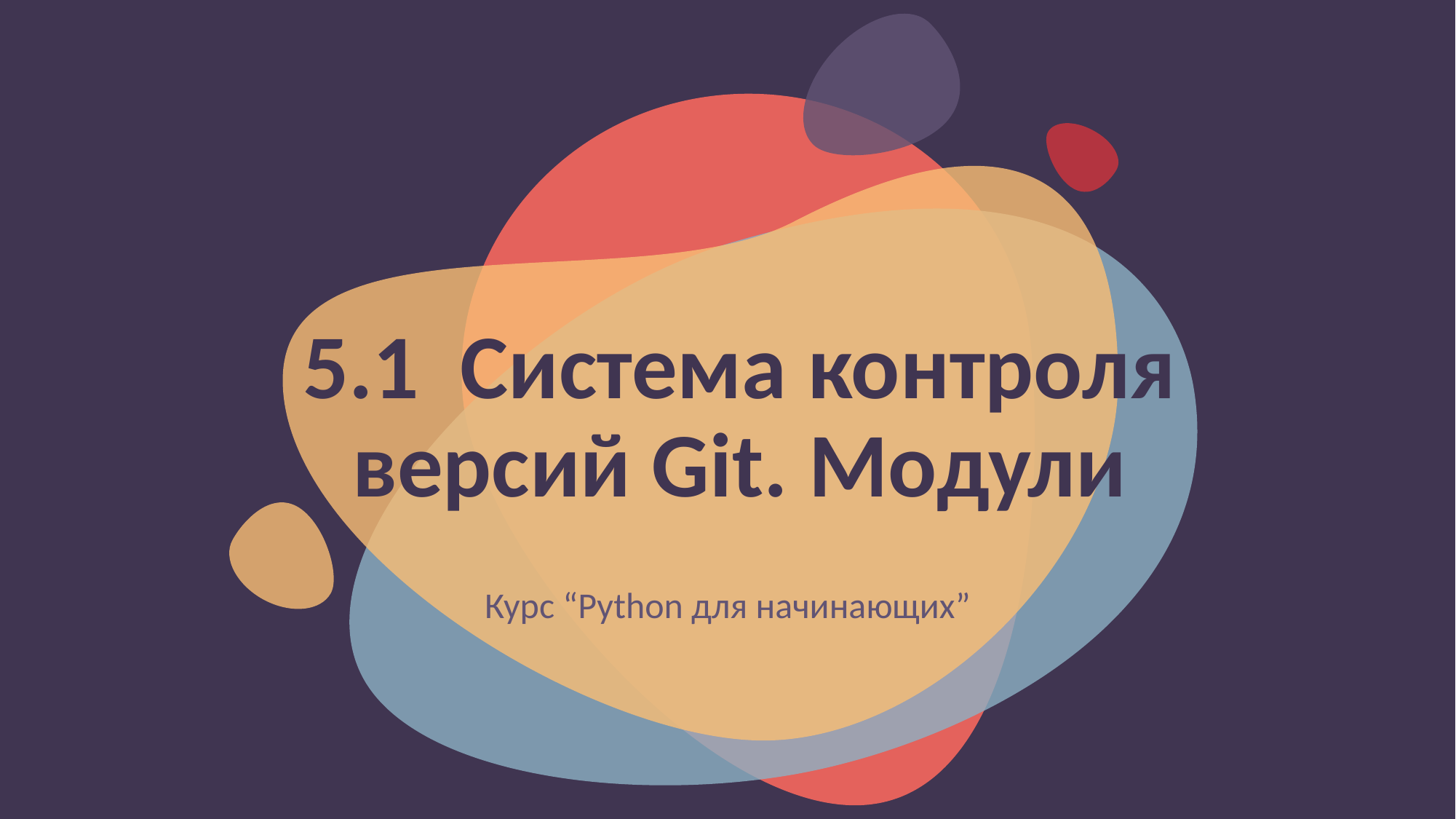

# 5.1  Система контроля версий Git. Модули
Курс “Python для начинающих”